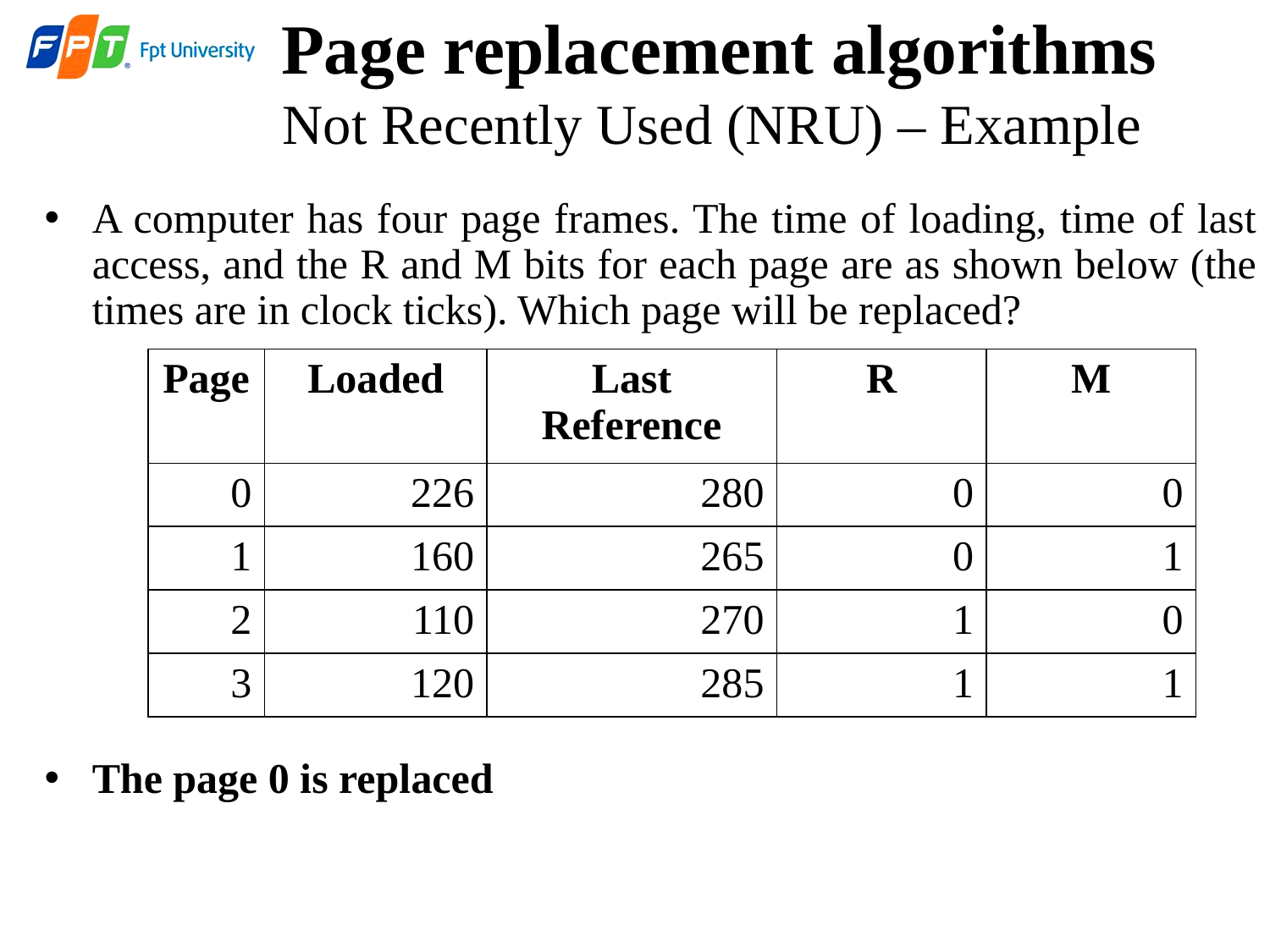

Page replacement algorithms
Not Recently Used (NRU) – Example
A computer has four page frames. The time of loading, time of last access, and the R and M bits for each page are as shown below (the times are in clock ticks). Which page will be replaced?

The page 0 is replaced
| Page | Loaded | Last Reference | R | M |
| --- | --- | --- | --- | --- |
| 0 | 226 | 280 | 0 | 0 |
| 1 | 160 | 265 | 0 | 1 |
| 2 | 110 | 270 | 1 | 0 |
| 3 | 120 | 285 | 1 | 1 |